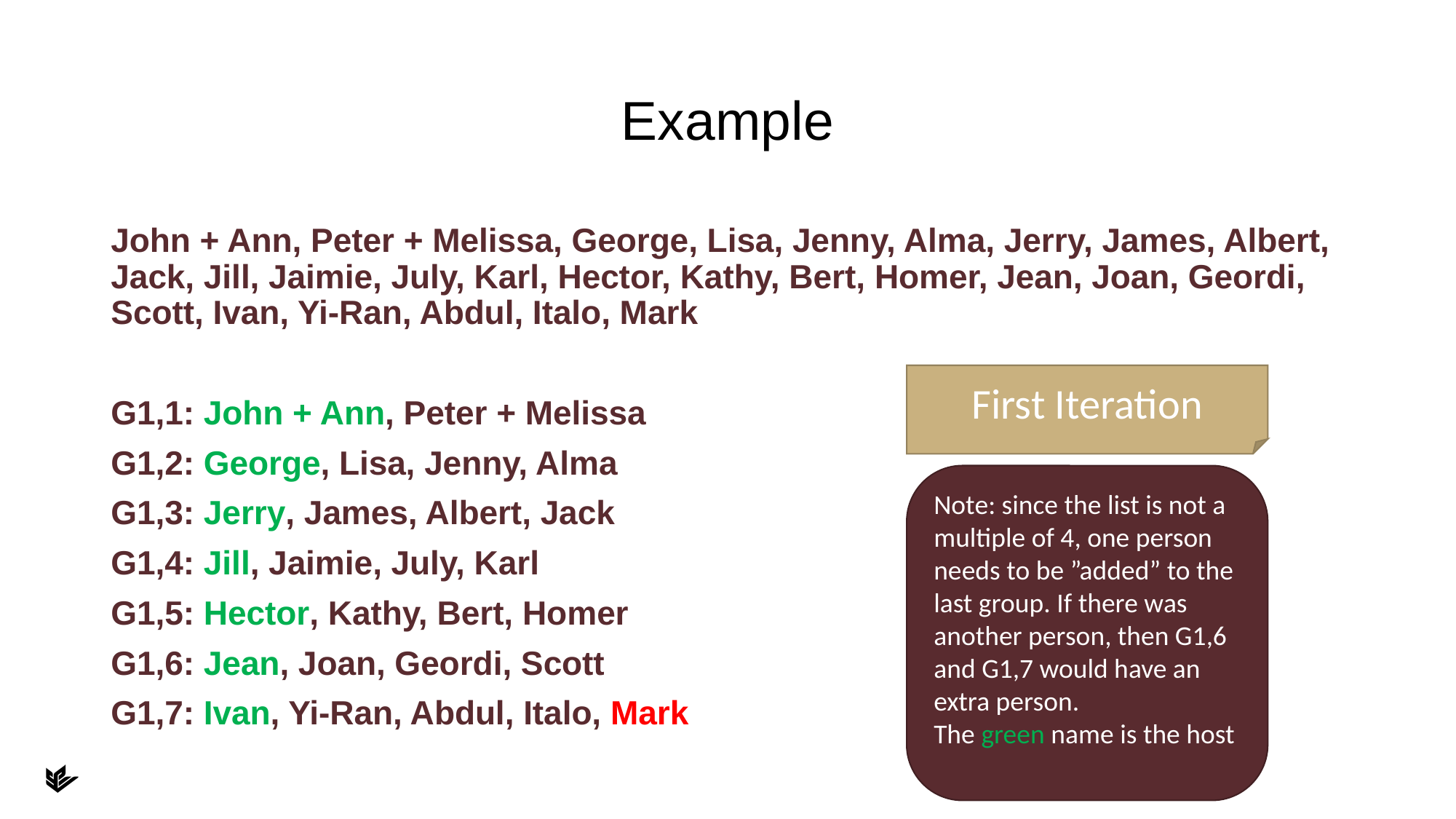

# Example
John + Ann, Peter + Melissa, George, Lisa, Jenny, Alma, Jerry, James, Albert, Jack, Jill, Jaimie, July, Karl, Hector, Kathy, Bert, Homer, Jean, Joan, Geordi, Scott, Ivan, Yi-Ran, Abdul, Italo, Mark

G1,1: John + Ann, Peter + Melissa
G1,2: George, Lisa, Jenny, Alma
G1,3: Jerry, James, Albert, Jack
G1,4: Jill, Jaimie, July, Karl
G1,5: Hector, Kathy, Bert, Homer
G1,6: Jean, Joan, Geordi, Scott
G1,7: Ivan, Yi-Ran, Abdul, Italo, Mark
First Iteration
Note: since the list is not a multiple of 4, one person needs to be ”added” to the last group. If there was another person, then G1,6 and G1,7 would have an extra person.
The green name is the host